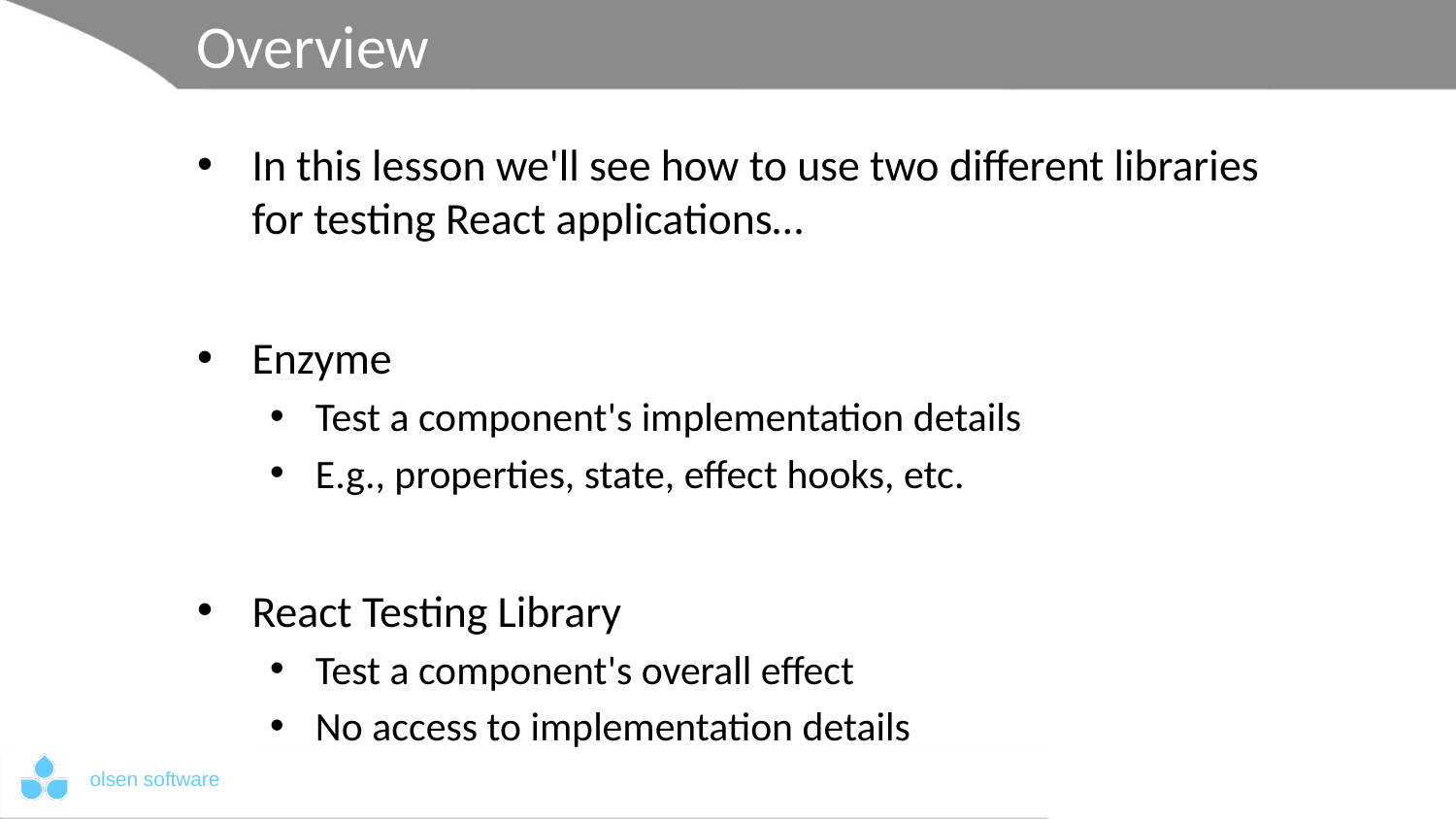

# Overview
In this lesson we'll see how to use two different libraries
for testing React applications…

Enzyme
Test a component's implementation details
E.g., properties, state, effect hooks, etc.

React Testing Library
Test a component's overall effect
No access to implementation details